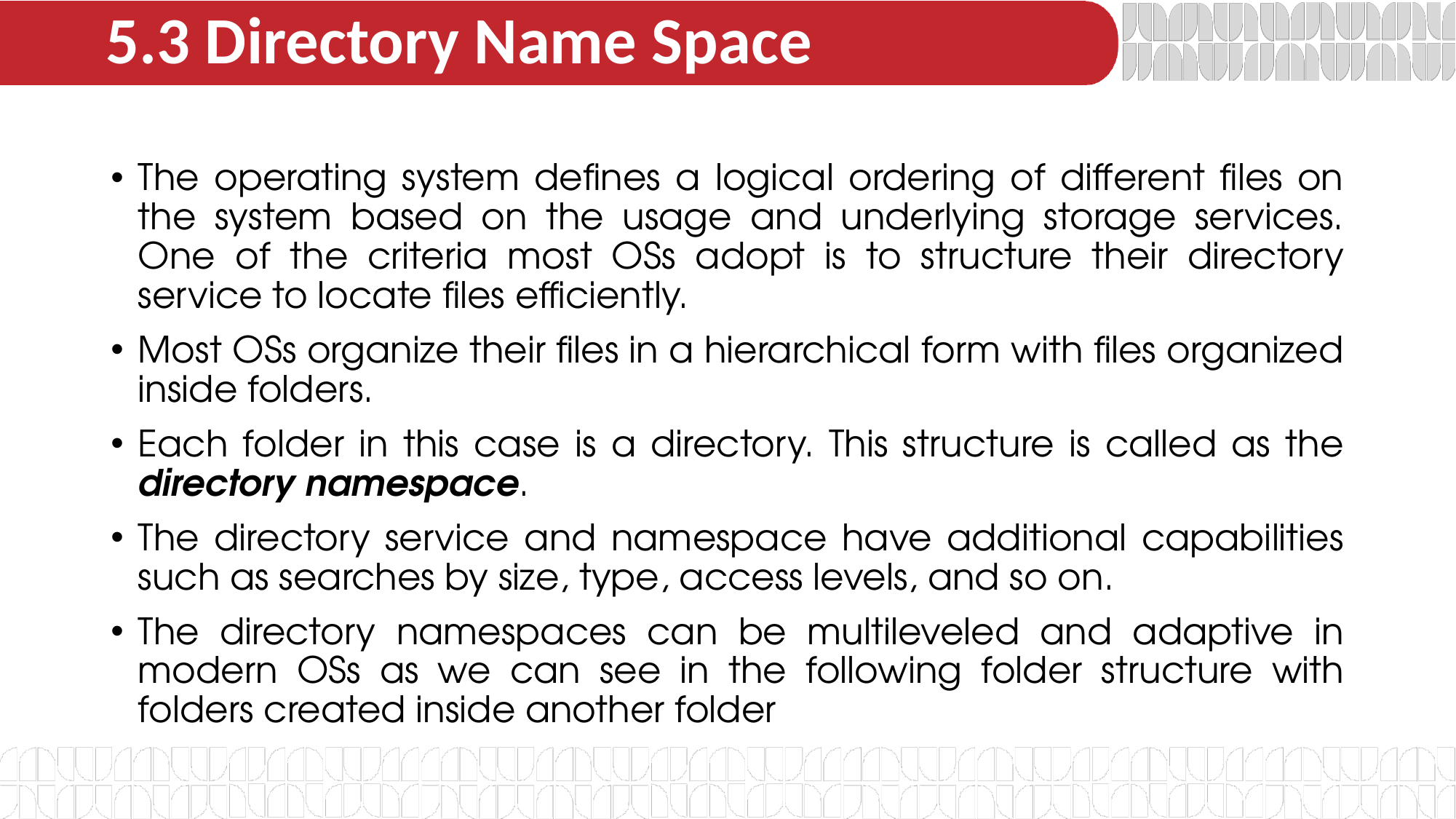

# 5.3 Directory Name Space
The operating system defines a logical ordering of different files on the system based on the usage and underlying storage services. One of the criteria most OSs adopt is to structure their directory service to locate files efficiently.
Most OSs organize their files in a hierarchical form with files organized inside folders.
Each folder in this case is a directory. This structure is called as the directory namespace.
The directory service and namespace have additional capabilities such as searches by size, type, access levels, and so on.
The directory namespaces can be multileveled and adaptive in modern OSs as we can see in the following folder structure with folders created inside another folder